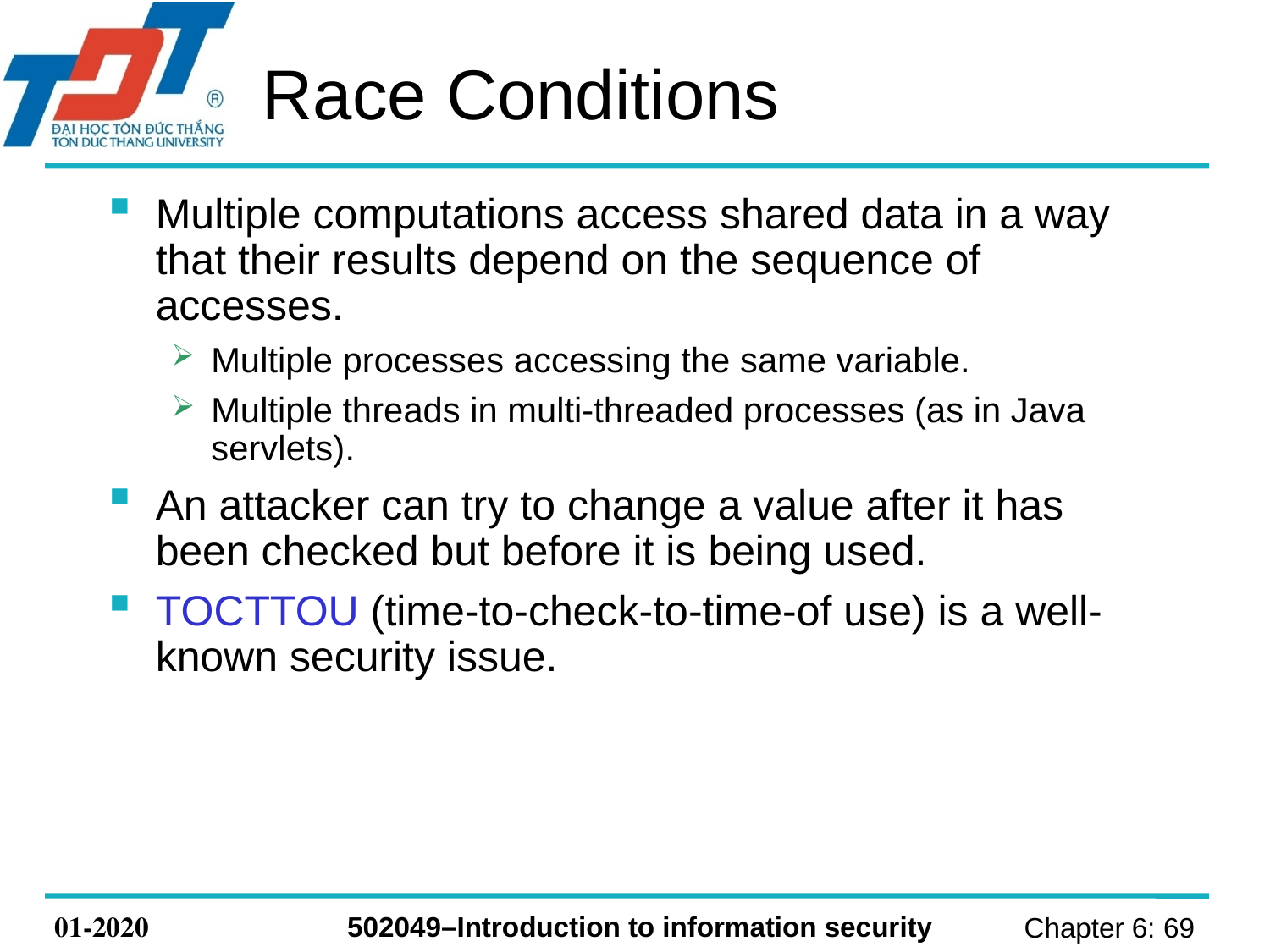

# Race Conditions
Multiple computations access shared data in a way that their results depend on the sequence of accesses.
Multiple processes accessing the same variable.
Multiple threads in multi-threaded processes (as in Java servlets).
An attacker can try to change a value after it has been checked but before it is being used.
TOCTTOU (time-to-check-to-time-of use) is a well-known security issue.